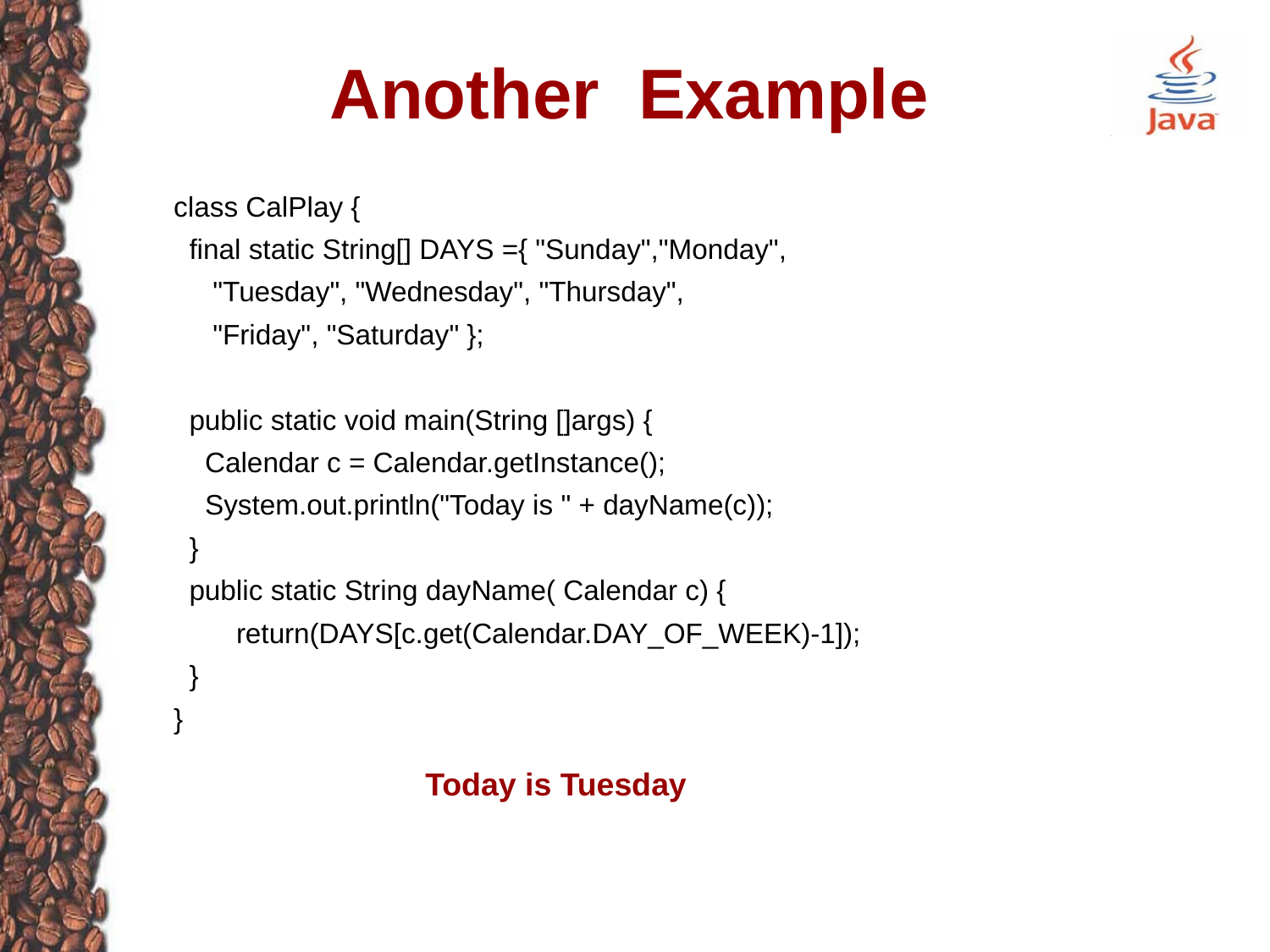

# Another  Example
class CalPlay {
  final static String[] DAYS ={ "Sunday","Monday",
     "Tuesday", "Wednesday", "Thursday",
     "Friday", "Saturday" };

  public static void main(String []args) {
    Calendar c = Calendar.getInstance();
    System.out.println("Today is " + dayName(c));
  }
  public static String dayName( Calendar c) {
        return(DAYS[c.get(Calendar.DAY_OF_WEEK)-1]);
  }
}

Today is Tuesday